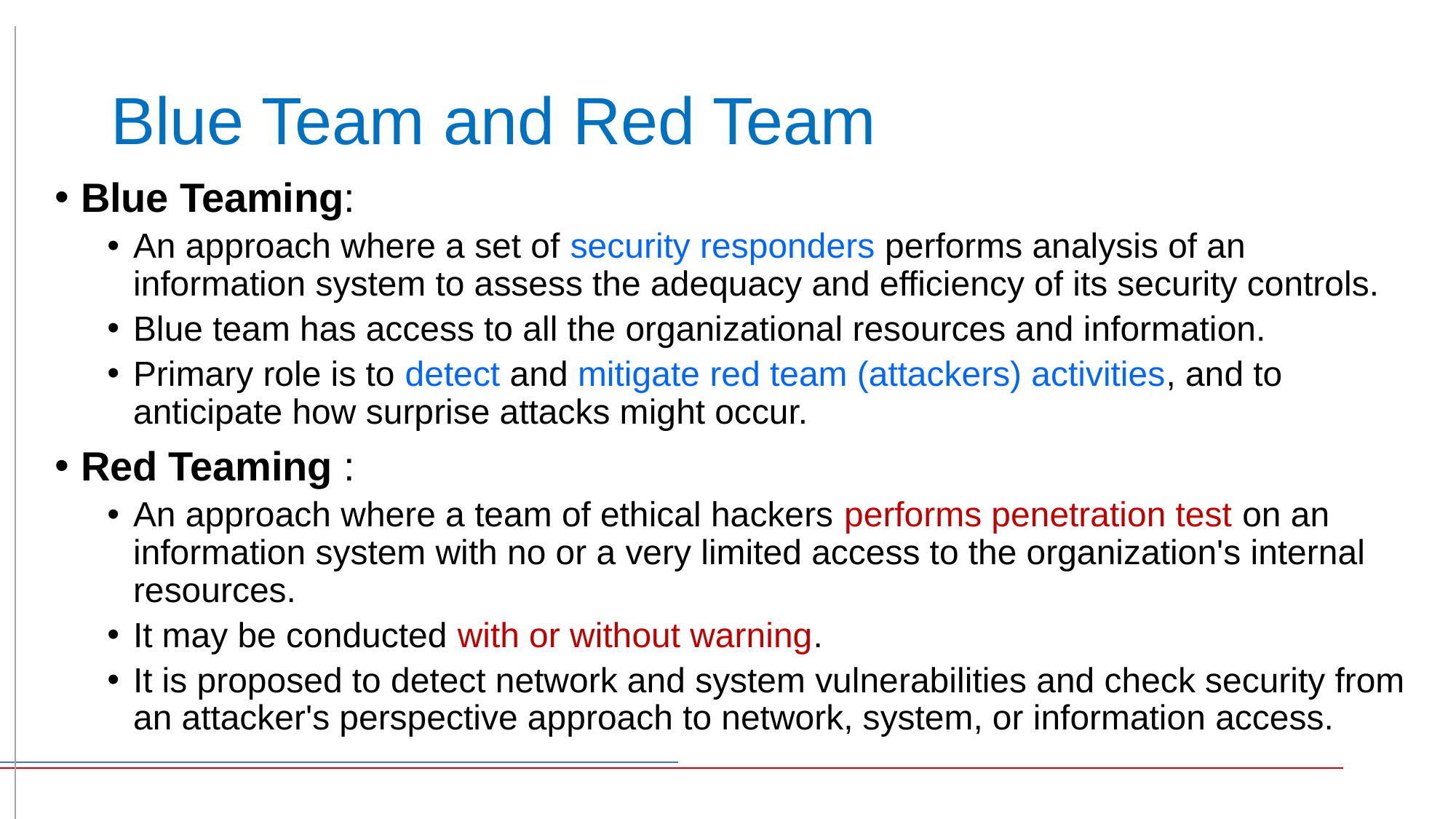

# Blue Team and Red Team
Blue Teaming:
An approach where a set of security responders performs analysis of an information system to assess the adequacy and efficiency of its security controls.
Blue team has access to all the organizational resources and information.
Primary role is to detect and mitigate red team (attackers) activities, and to anticipate how surprise attacks might occur.
Red Teaming :
An approach where a team of ethical hackers performs penetration test on an information system with no or a very limited access to the organization's internal resources.
It may be conducted with or without warning.
It is proposed to detect network and system vulnerabilities and check security from an attacker's perspective approach to network, system, or information access.